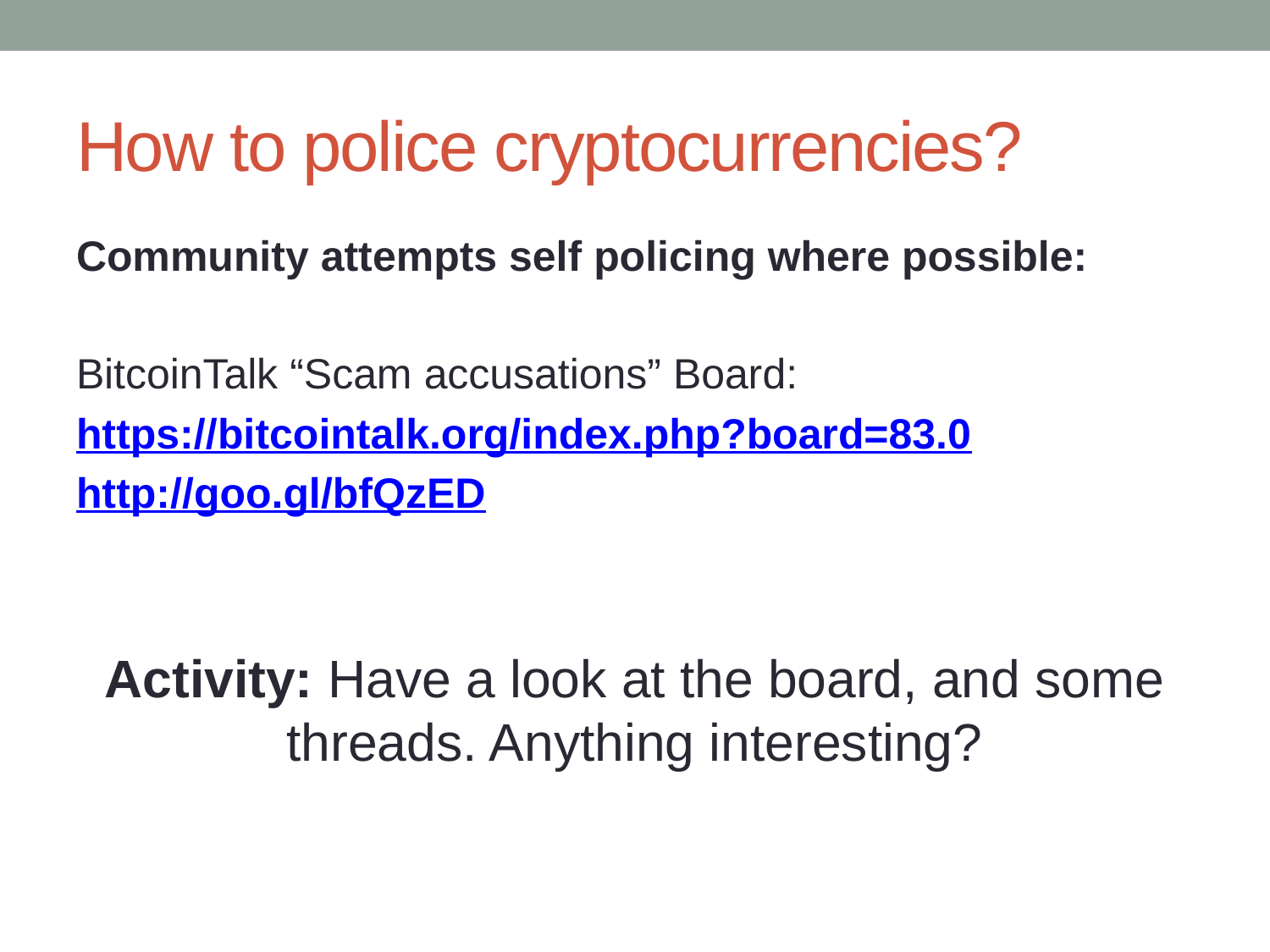

# How to police cryptocurrencies?
Community attempts self policing where possible:

BitcoinTalk “Scam accusations” Board:
https://bitcointalk.org/index.php?board=83.0
http://goo.gl/bfQzED

Activity: Have a look at the board, and some threads. Anything interesting?